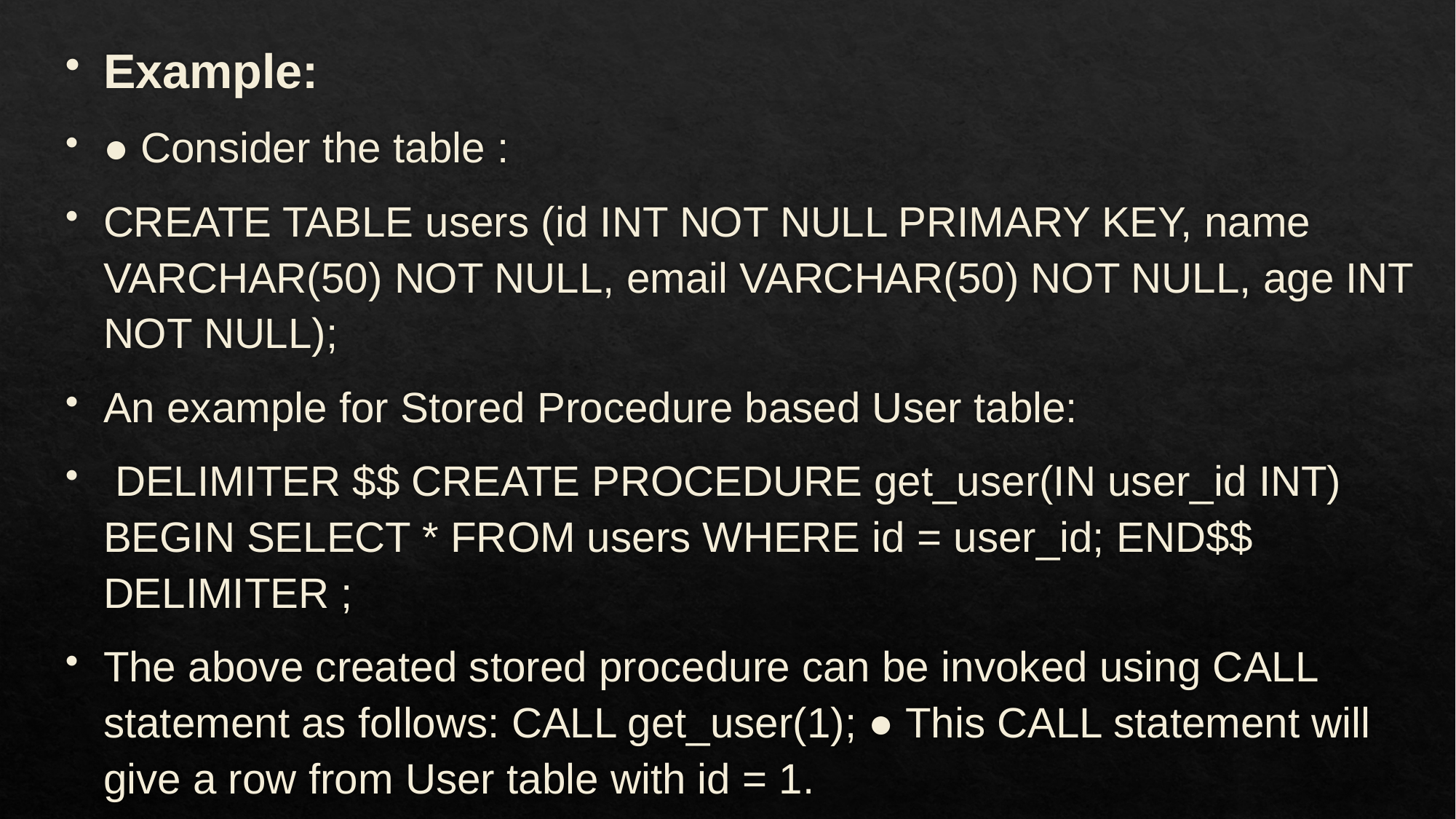

Example:
● Consider the table :
CREATE TABLE users (id INT NOT NULL PRIMARY KEY, name VARCHAR(50) NOT NULL, email VARCHAR(50) NOT NULL, age INT NOT NULL);
An example for Stored Procedure based User table:
 DELIMITER $$ CREATE PROCEDURE get_user(IN user_id INT) BEGIN SELECT * FROM users WHERE id = user_id; END$$ DELIMITER ;
The above created stored procedure can be invoked using CALL statement as follows: CALL get_user(1); ● This CALL statement will give a row from User table with id = 1.